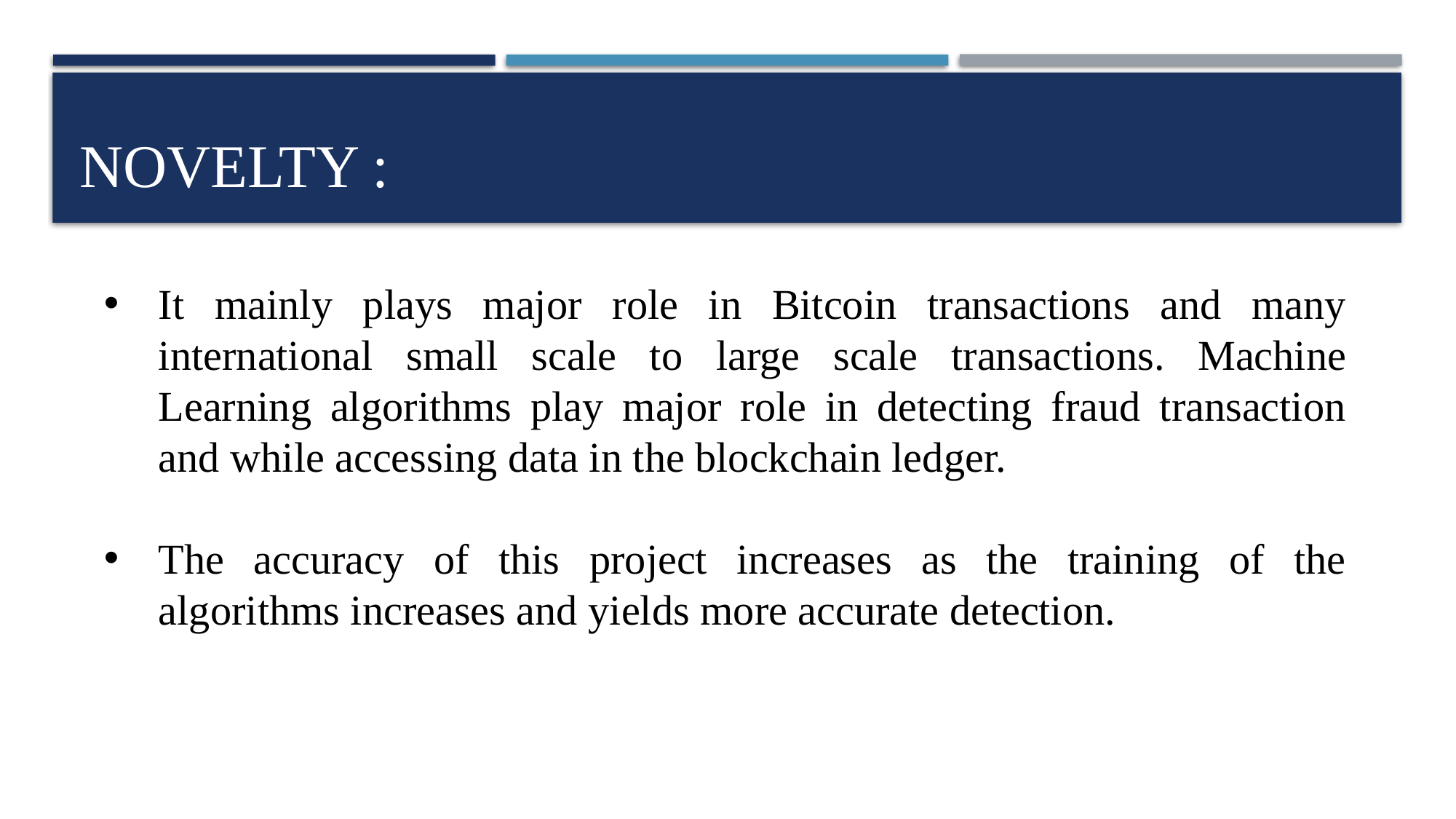

# Novelty :
It mainly plays major role in Bitcoin transactions and many international small scale to large scale transactions. Machine Learning algorithms play major role in detecting fraud transaction and while accessing data in the blockchain ledger.

The accuracy of this project increases as the training of the algorithms increases and yields more accurate detection.